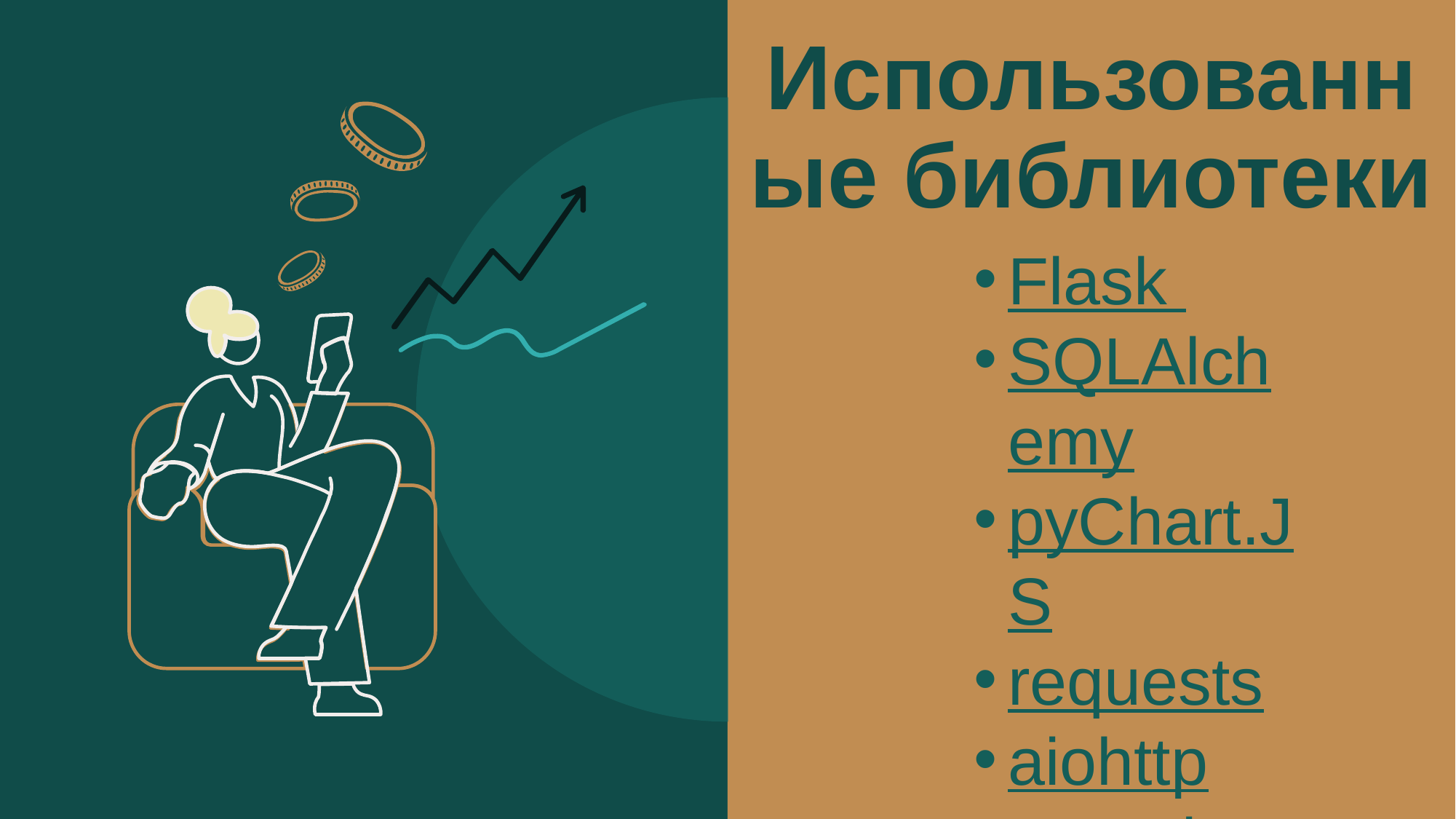

# Использованные библиотеки
Flask
SQLAlchemy
pyChart.JS
requests
aiohttp
asyncio